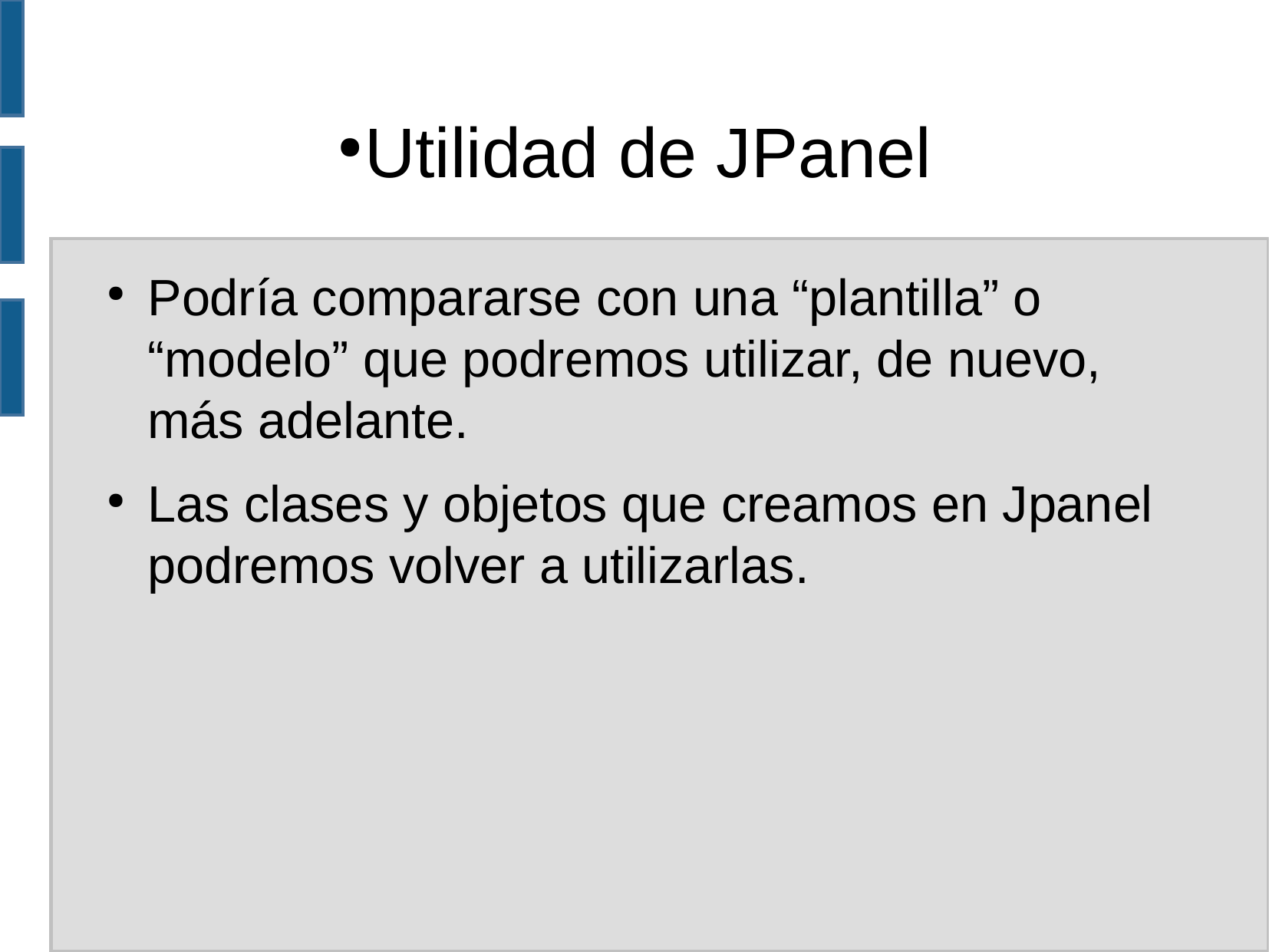

# Utilidad de JPanel
Podría compararse con una “plantilla” o “modelo” que podremos utilizar, de nuevo, más adelante.
Las clases y objetos que creamos en Jpanel podremos volver a utilizarlas.